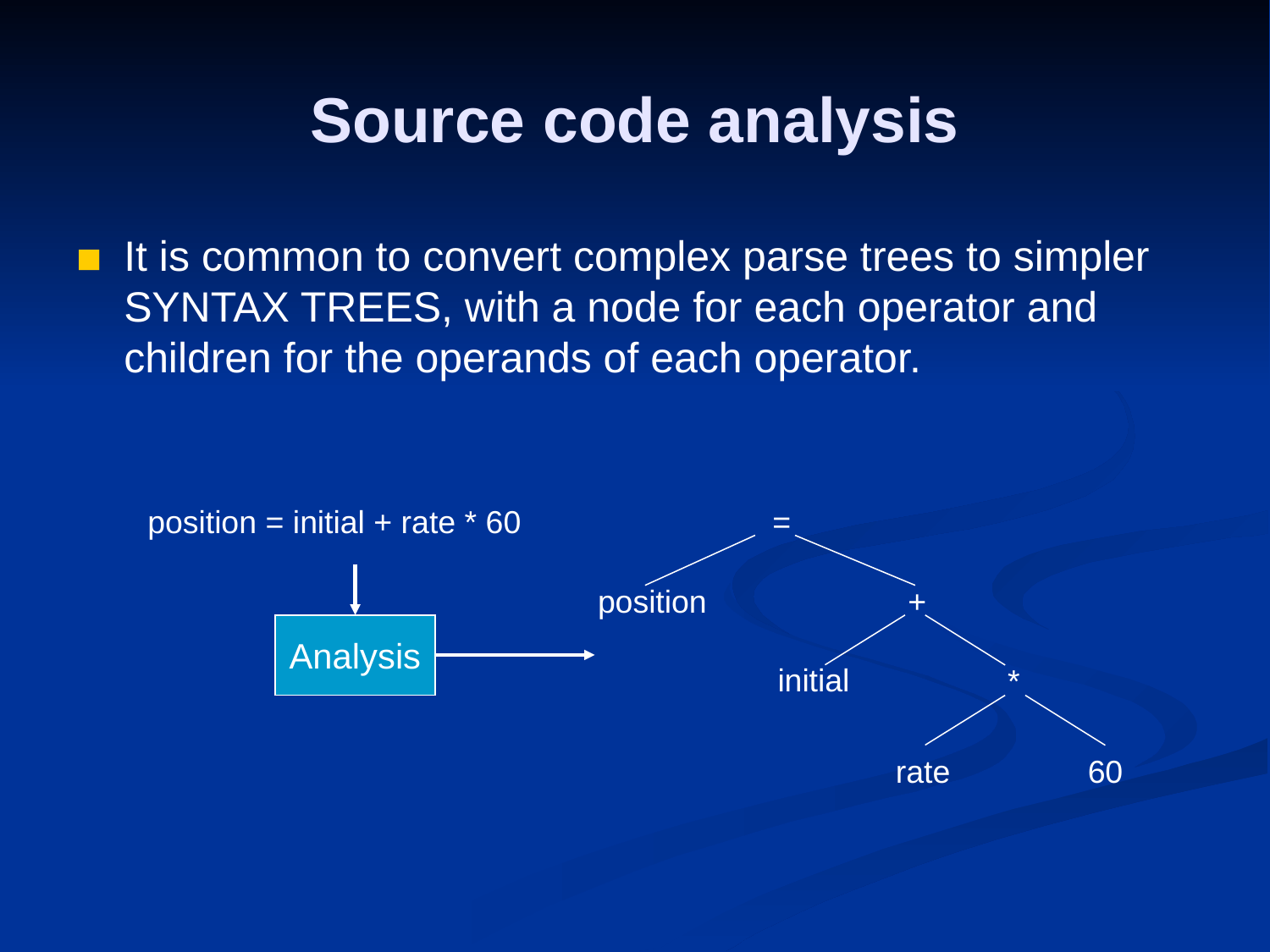

# Source code analysis
It is common to convert complex parse trees to simpler SYNTAX TREES, with a node for each operator and children for the operands of each operator.
position = initial + rate * 60
=
position
+
Analysis
initial
*
rate
60